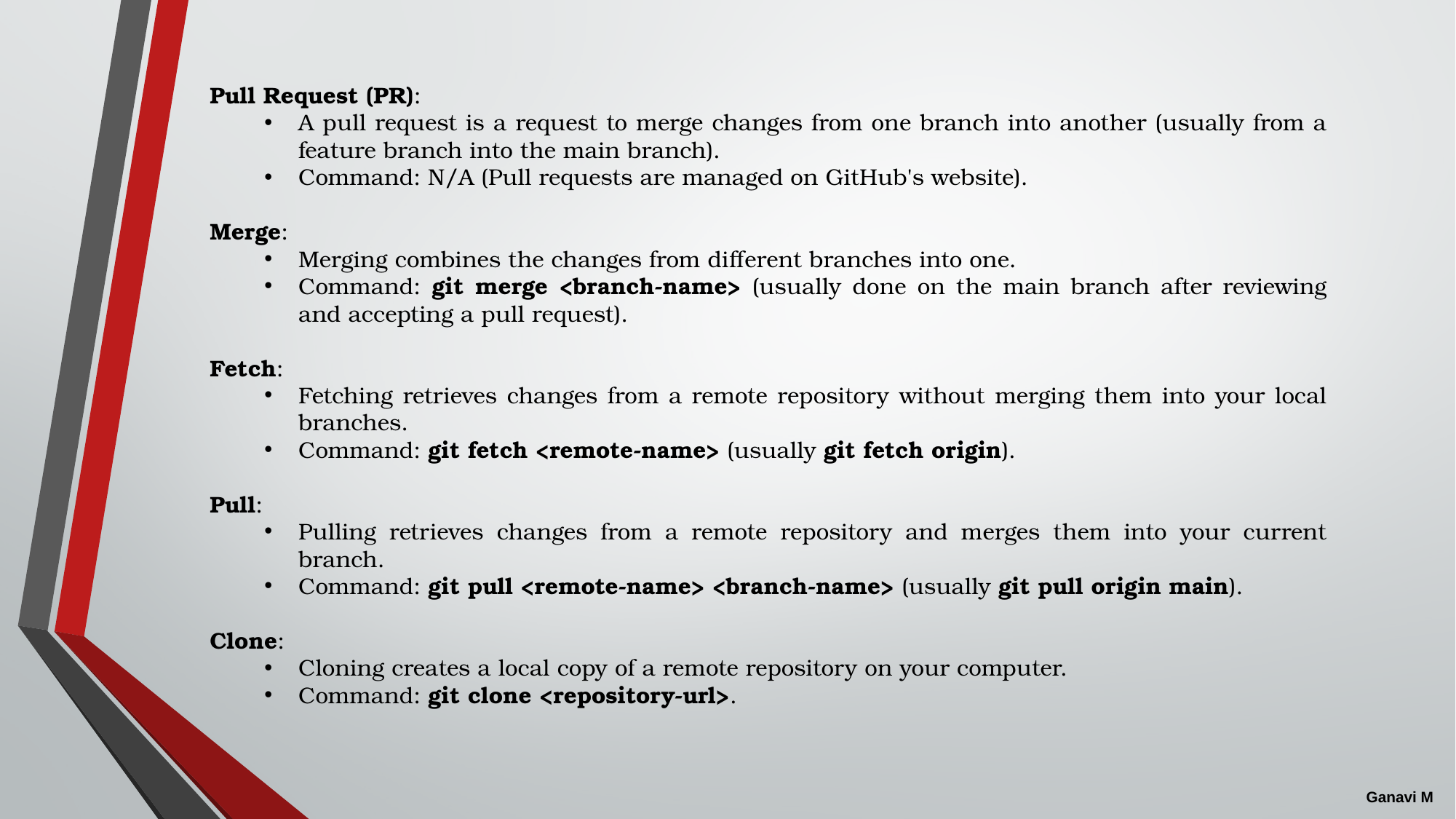

Pull Request (PR):
A pull request is a request to merge changes from one branch into another (usually from a feature branch into the main branch).
Command: N/A (Pull requests are managed on GitHub's website).

Merge:
Merging combines the changes from different branches into one.
Command: git merge <branch-name> (usually done on the main branch after reviewing and accepting a pull request).

Fetch:
Fetching retrieves changes from a remote repository without merging them into your local branches.
Command: git fetch <remote-name> (usually git fetch origin).

Pull:
Pulling retrieves changes from a remote repository and merges them into your current branch.
Command: git pull <remote-name> <branch-name> (usually git pull origin main).

Clone:
Cloning creates a local copy of a remote repository on your computer.
Command: git clone <repository-url>.

Ganavi M